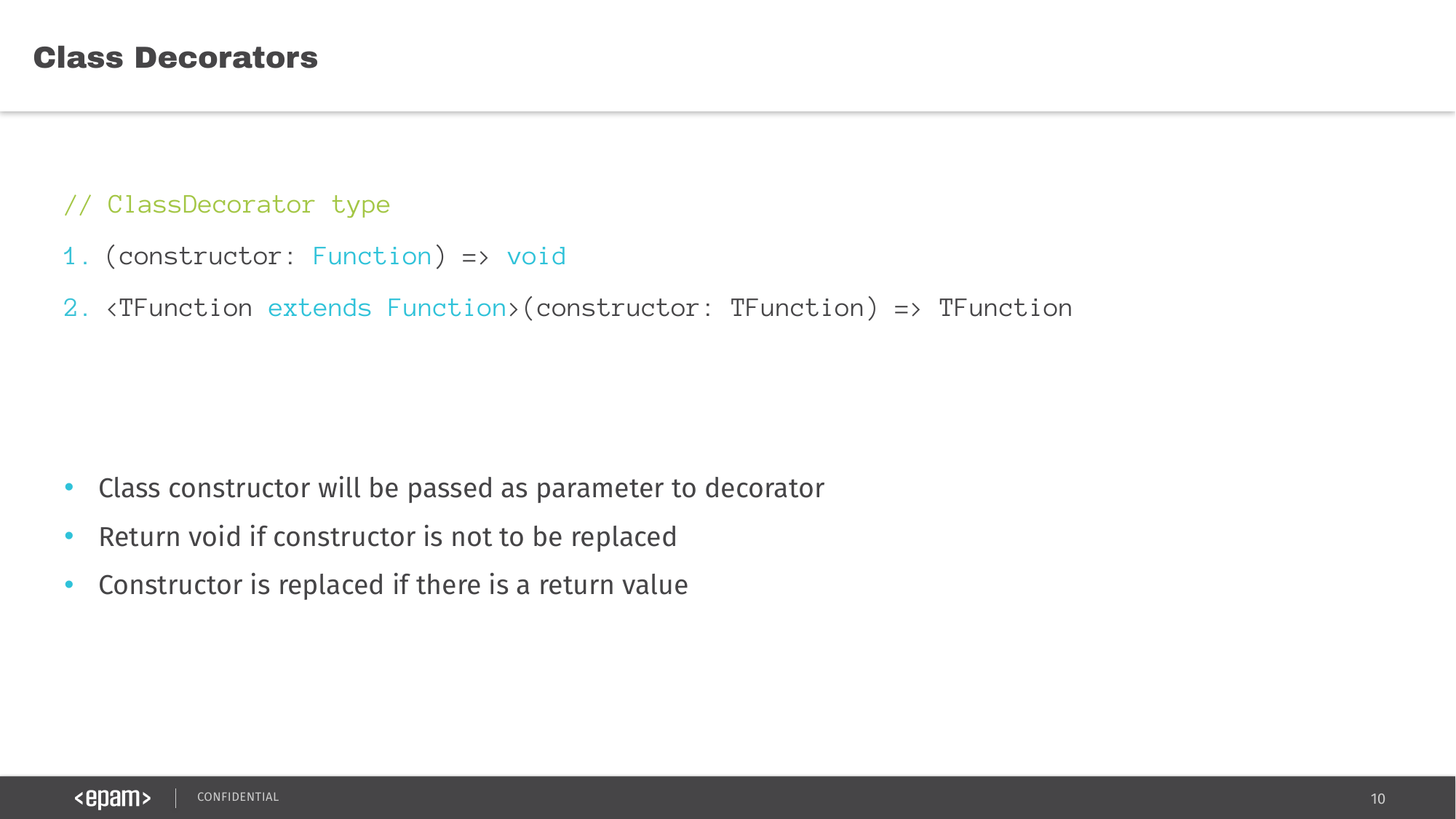

Class Decorators
// ClassDecorator type
(constructor: Function) => void
<TFunction extends Function>(constructor: TFunction) => TFunction
Class constructor will be passed as parameter to decorator
Return void if constructor is not to be replaced
Constructor is replaced if there is a return value